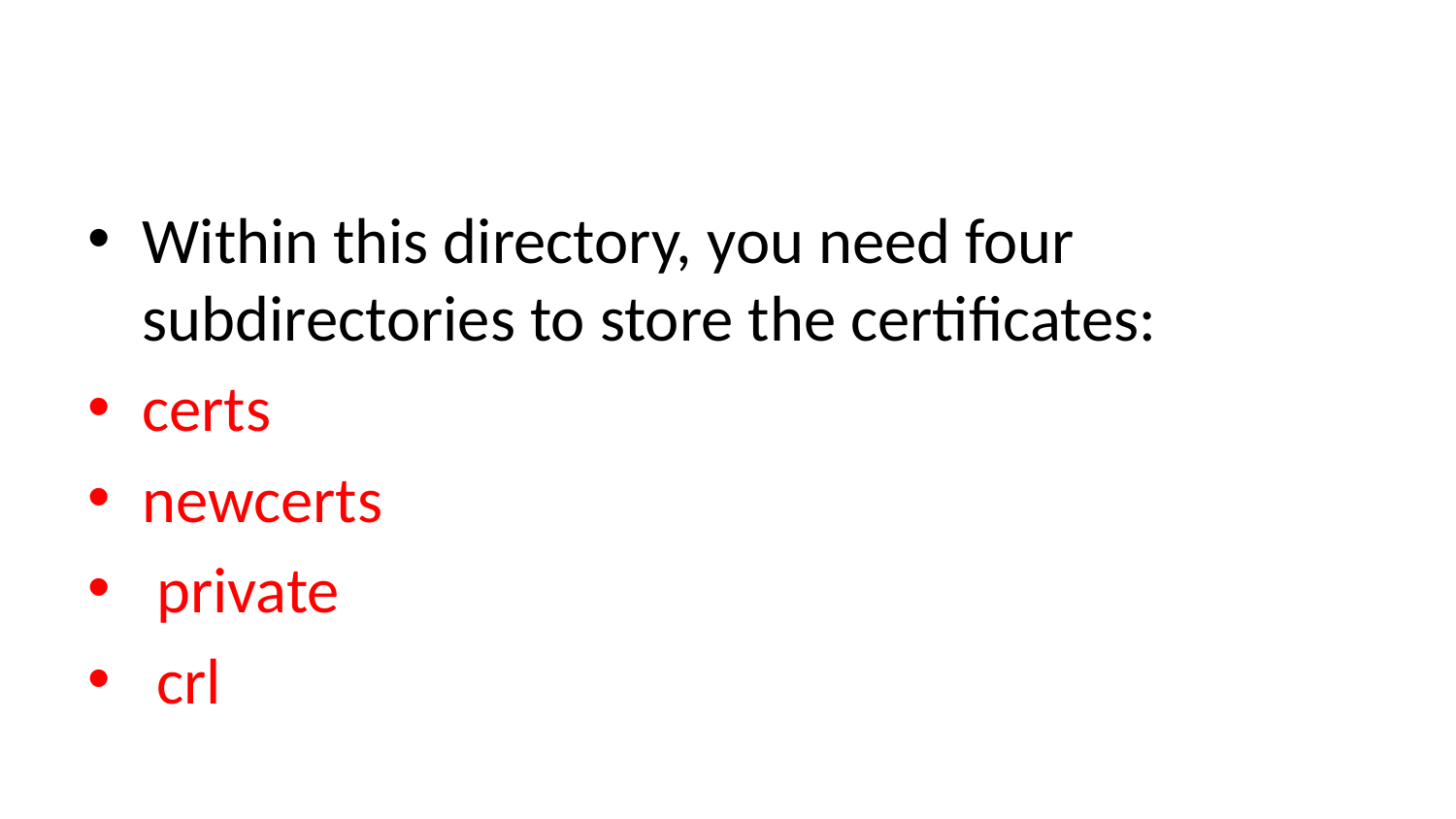

#
Within this directory, you need four subdirectories to store the certificates:
certs
newcerts
 private
 crl